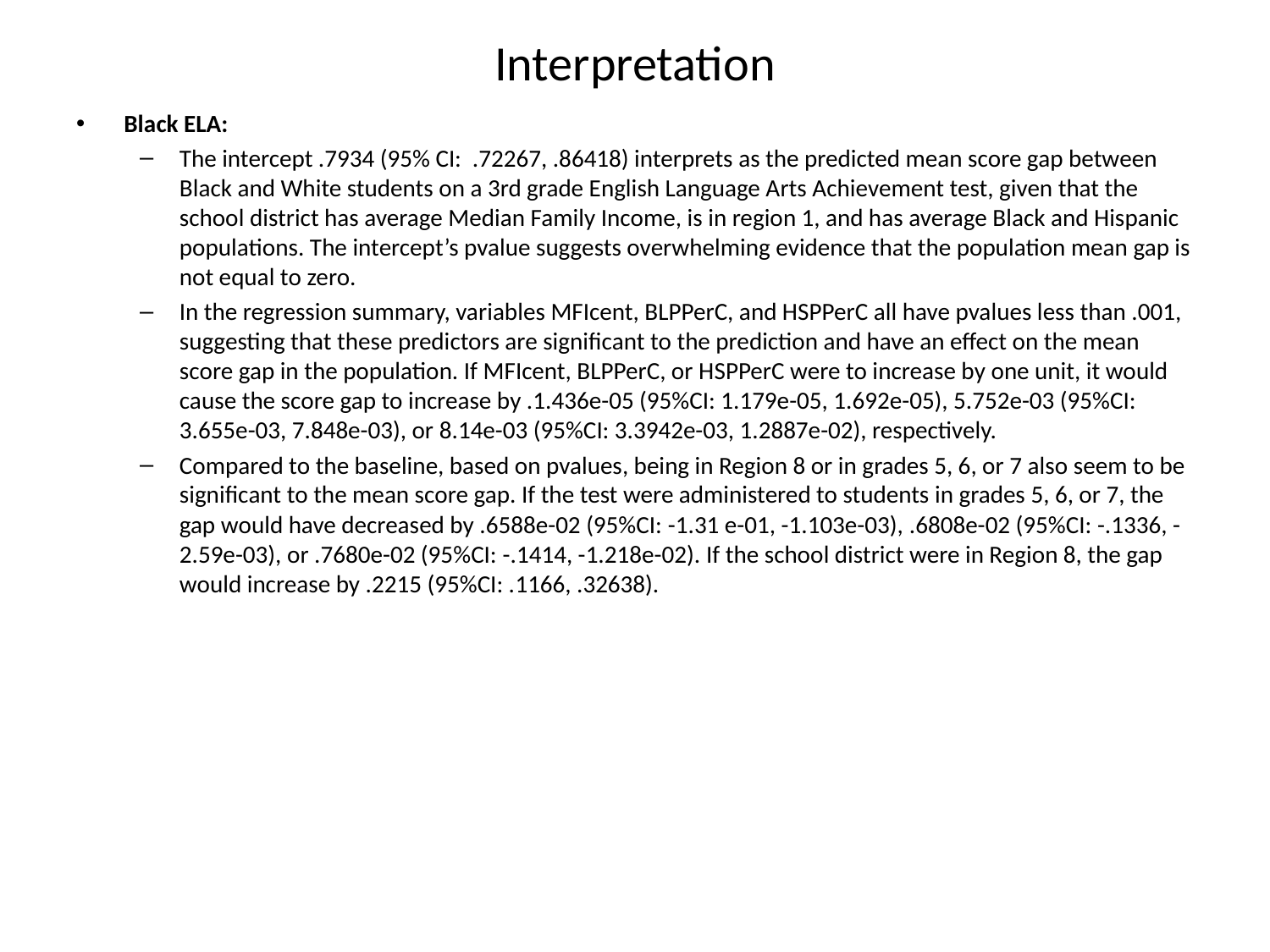

# Interpretation
Black ELA:
The intercept .7934 (95% CI:  .72267, .86418) interprets as the predicted mean score gap between Black and White students on a 3rd grade English Language Arts Achievement test, given that the school district has average Median Family Income, is in region 1, and has average Black and Hispanic populations. The intercept’s pvalue suggests overwhelming evidence that the population mean gap is not equal to zero.
In the regression summary, variables MFIcent, BLPPerC, and HSPPerC all have pvalues less than .001, suggesting that these predictors are significant to the prediction and have an effect on the mean score gap in the population. If MFIcent, BLPPerC, or HSPPerC were to increase by one unit, it would cause the score gap to increase by .1.436e-05 (95%CI: 1.179e-05, 1.692e-05), 5.752e-03 (95%CI: 3.655e-03, 7.848e-03), or 8.14e-03 (95%CI: 3.3942e-03, 1.2887e-02), respectively.
Compared to the baseline, based on pvalues, being in Region 8 or in grades 5, 6, or 7 also seem to be significant to the mean score gap. If the test were administered to students in grades 5, 6, or 7, the gap would have decreased by .6588e-02 (95%CI: -1.31 e-01, -1.103e-03), .6808e-02 (95%CI: -.1336, -2.59e-03), or .7680e-02 (95%CI: -.1414, -1.218e-02). If the school district were in Region 8, the gap would increase by .2215 (95%CI: .1166, .32638).